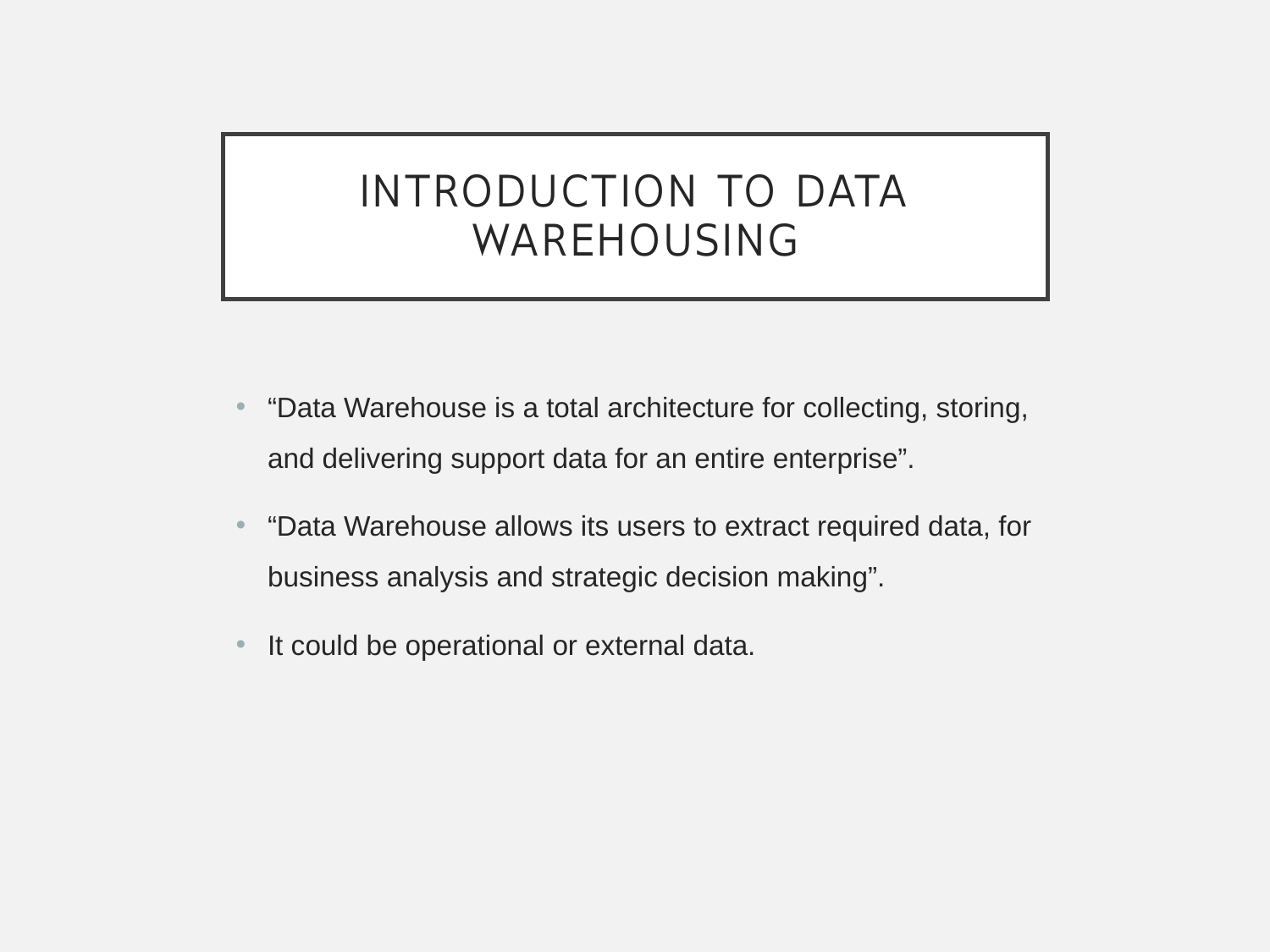

# Introduction to Data WAREHOUSING
“Data Warehouse is a total architecture for collecting, storing, and delivering support data for an entire enterprise”.
“Data Warehouse allows its users to extract required data, for business analysis and strategic decision making”.
It could be operational or external data.